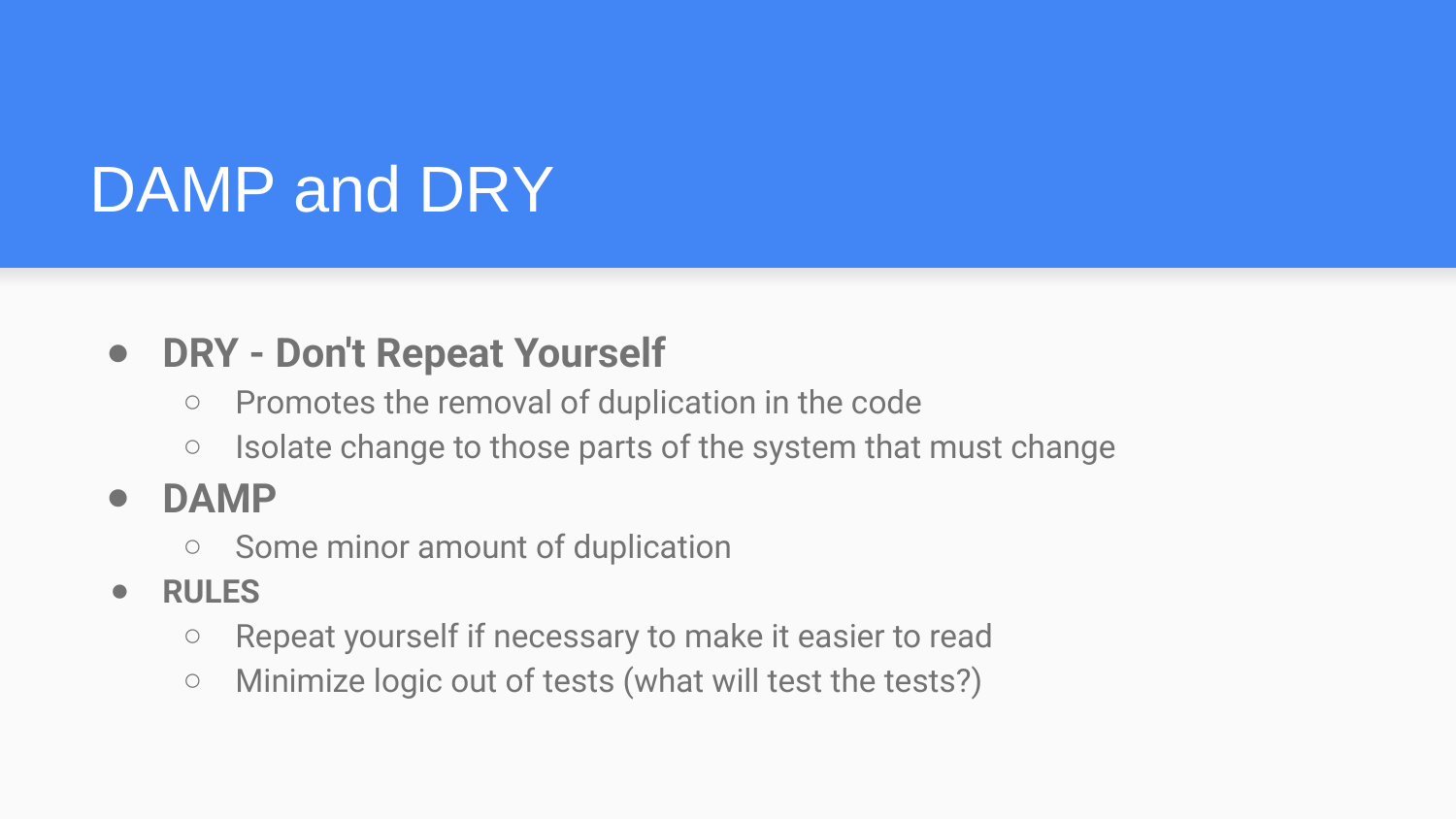

# DAMP and DRY
DRY - Don't Repeat Yourself
Promotes the removal of duplication in the code
Isolate change to those parts of the system that must change
DAMP
Some minor amount of duplication
RULES
Repeat yourself if necessary to make it easier to read
Minimize logic out of tests (what will test the tests?)